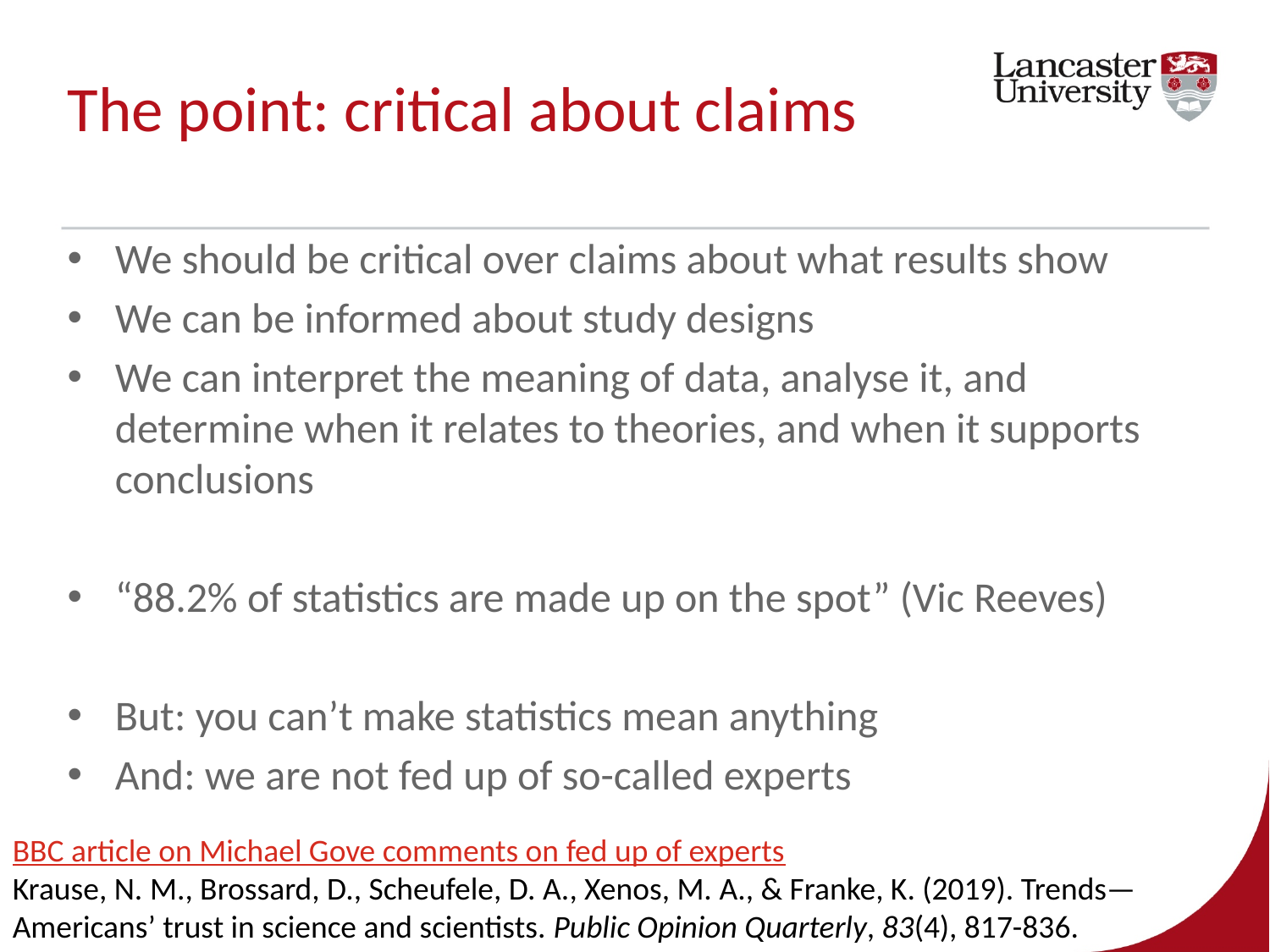

# The point: critical about claims
We should be critical over claims about what results show
We can be informed about study designs
We can interpret the meaning of data, analyse it, and determine when it relates to theories, and when it supports conclusions

“88.2% of statistics are made up on the spot” (Vic Reeves)

But: you can’t make statistics mean anything
And: we are not fed up of so-called experts
BBC article on Michael Gove comments on fed up of experts
Krause, N. M., Brossard, D., Scheufele, D. A., Xenos, M. A., & Franke, K. (2019). Trends—Americans’ trust in science and scientists. Public Opinion Quarterly, 83(4), 817-836.